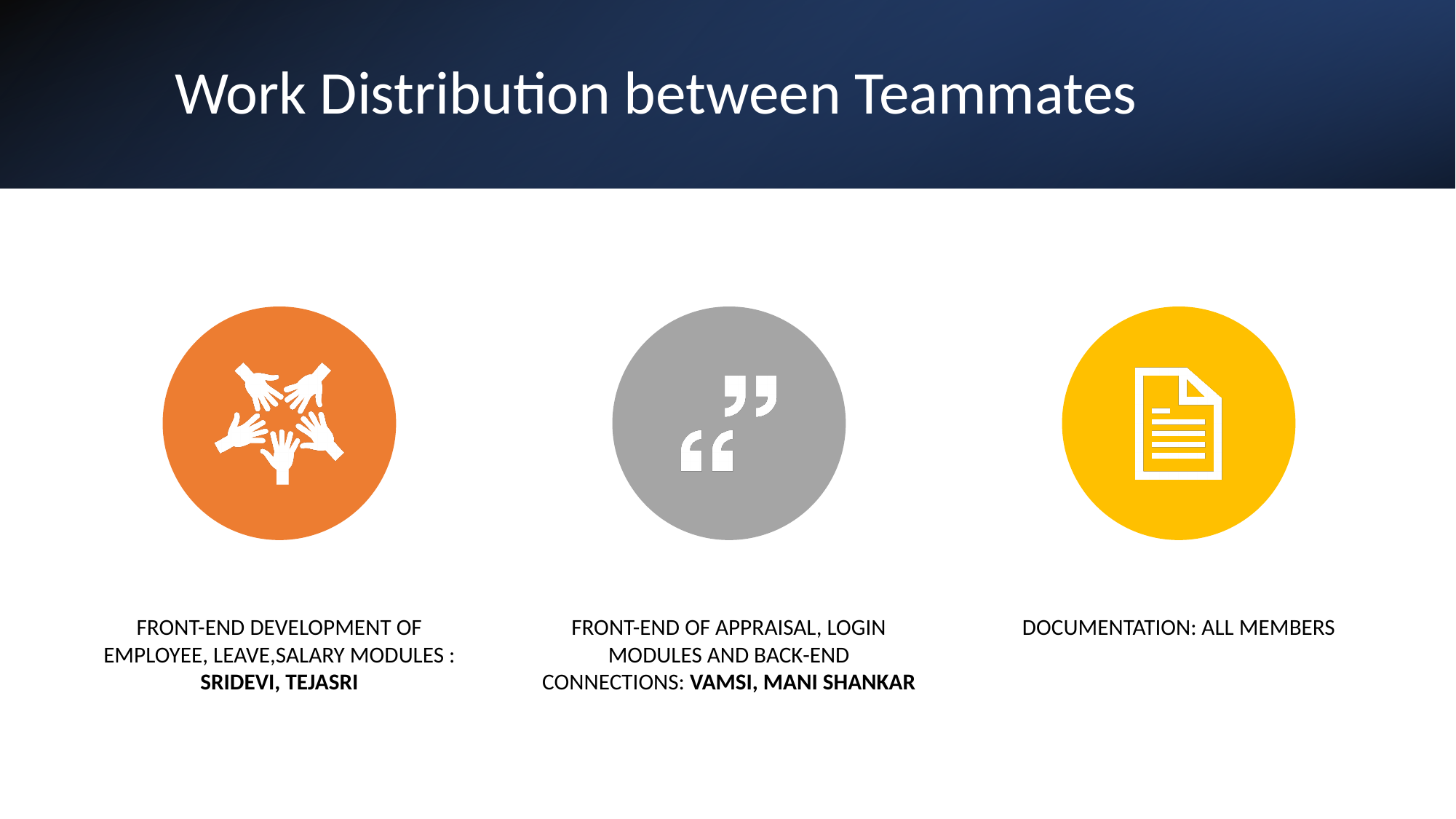

# Work Distribution between Teammates
Front-end development of Employee, leave,SALARY modules : Sridevi, Tejasri
Front-end of Appraisal, Login modules and Back-end connections: Vamsi, Mani Shankar
Documentation: All members